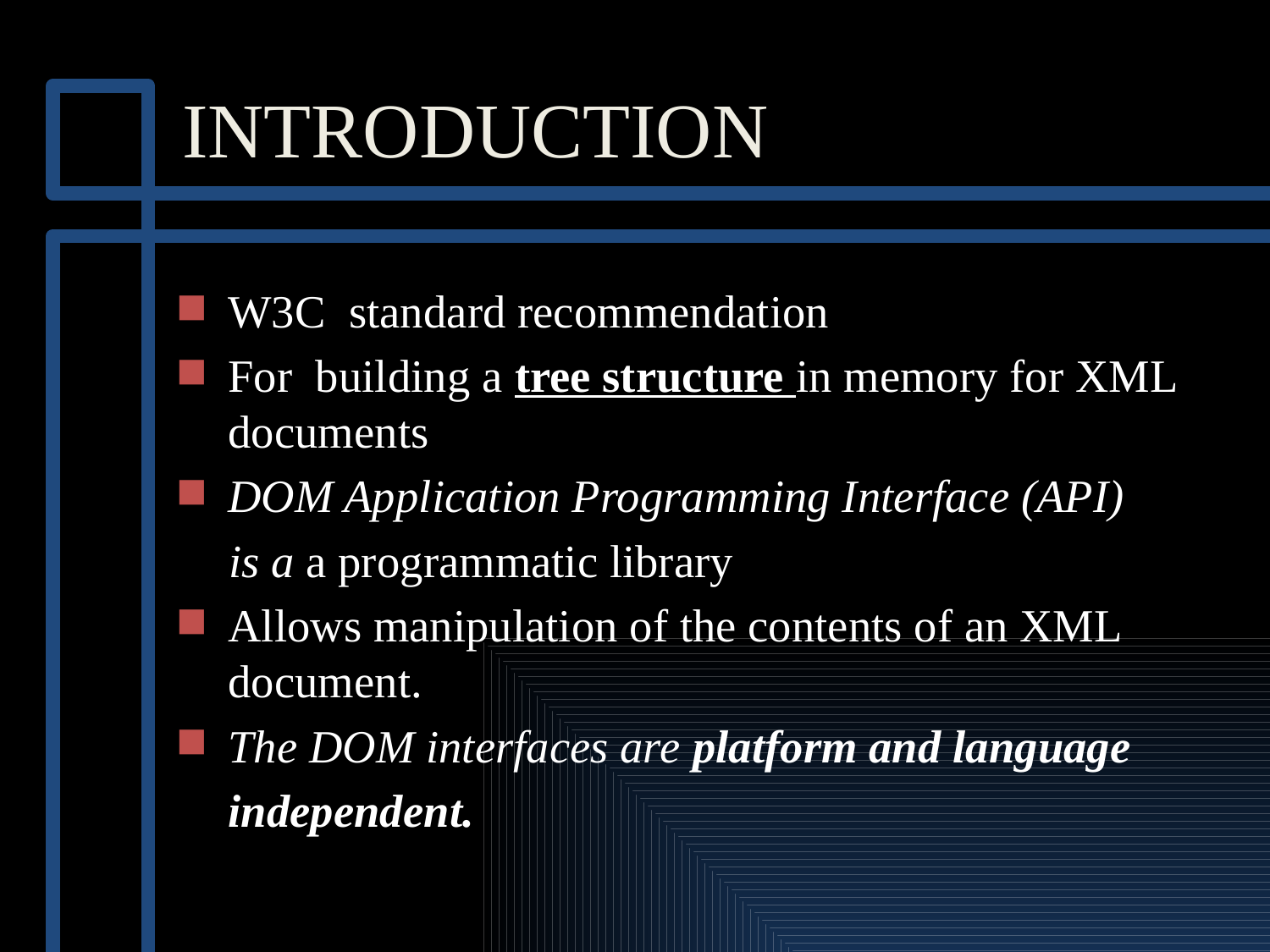

# INTRODUCTION
W3C  standard recommendation
For  building a tree structure in memory for XML documents
DOM Application Programming Interface (API)
    is a a programmatic library
Allows manipulation of the contents of an XML document.
The DOM interfaces are platform and language
	independent.